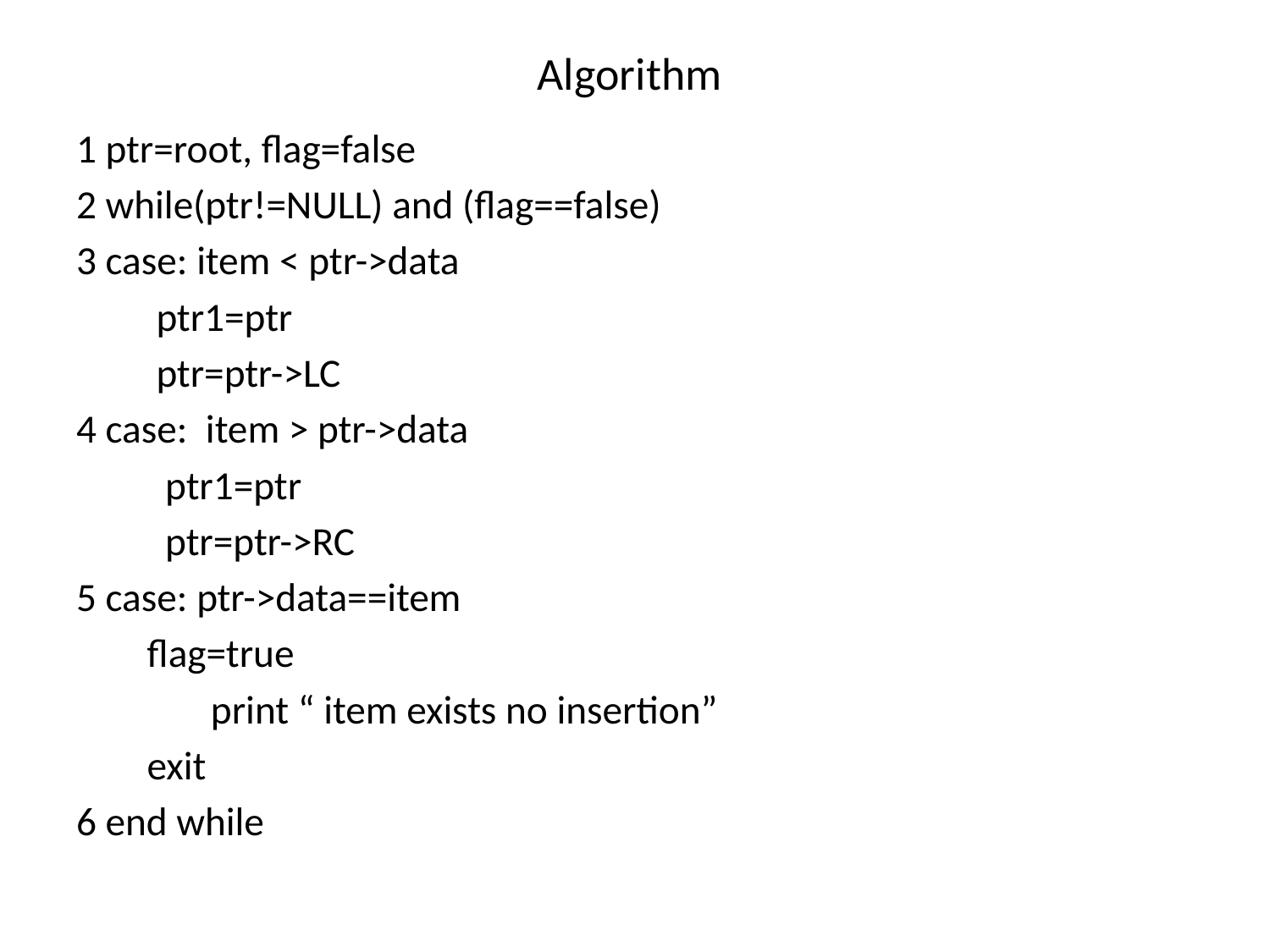

# Algorithm
1 ptr=root, flag=false
2 while(ptr!=NULL) and (flag==false)
3 case: item < ptr->data
		    ptr1=ptr
		    ptr=ptr->LC
4 case:  item > ptr->data
		     ptr1=ptr
		     ptr=ptr->RC
5 case: ptr->data==item
		   flag=true
	          print “ item exists no insertion”
		   exit
6 end while